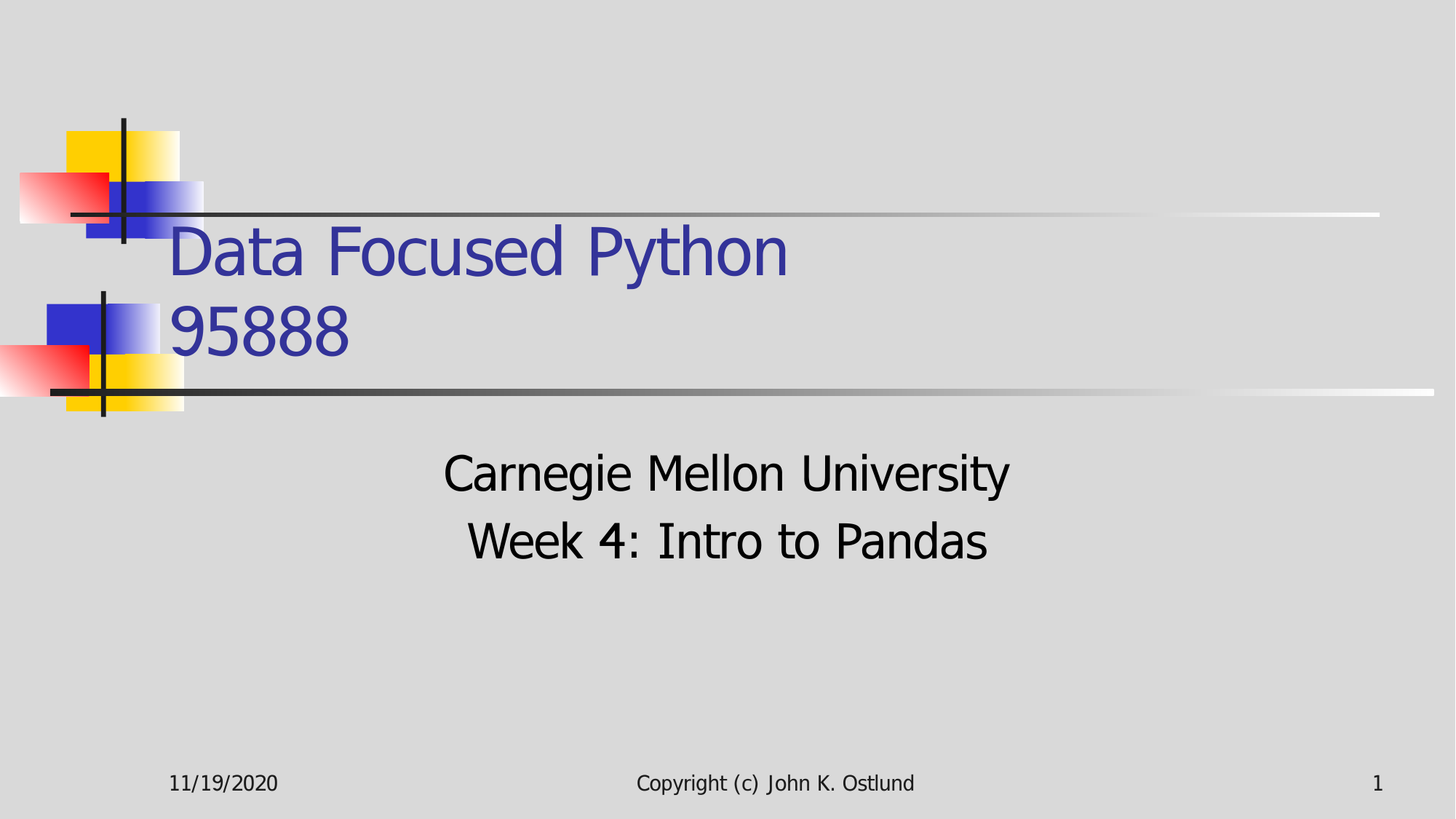

# Data Focused Python 95888
Carnegie Mellon University
Week 4: Intro to Pandas
11/19/2020
Copyright (c) John K. Ostlund
1